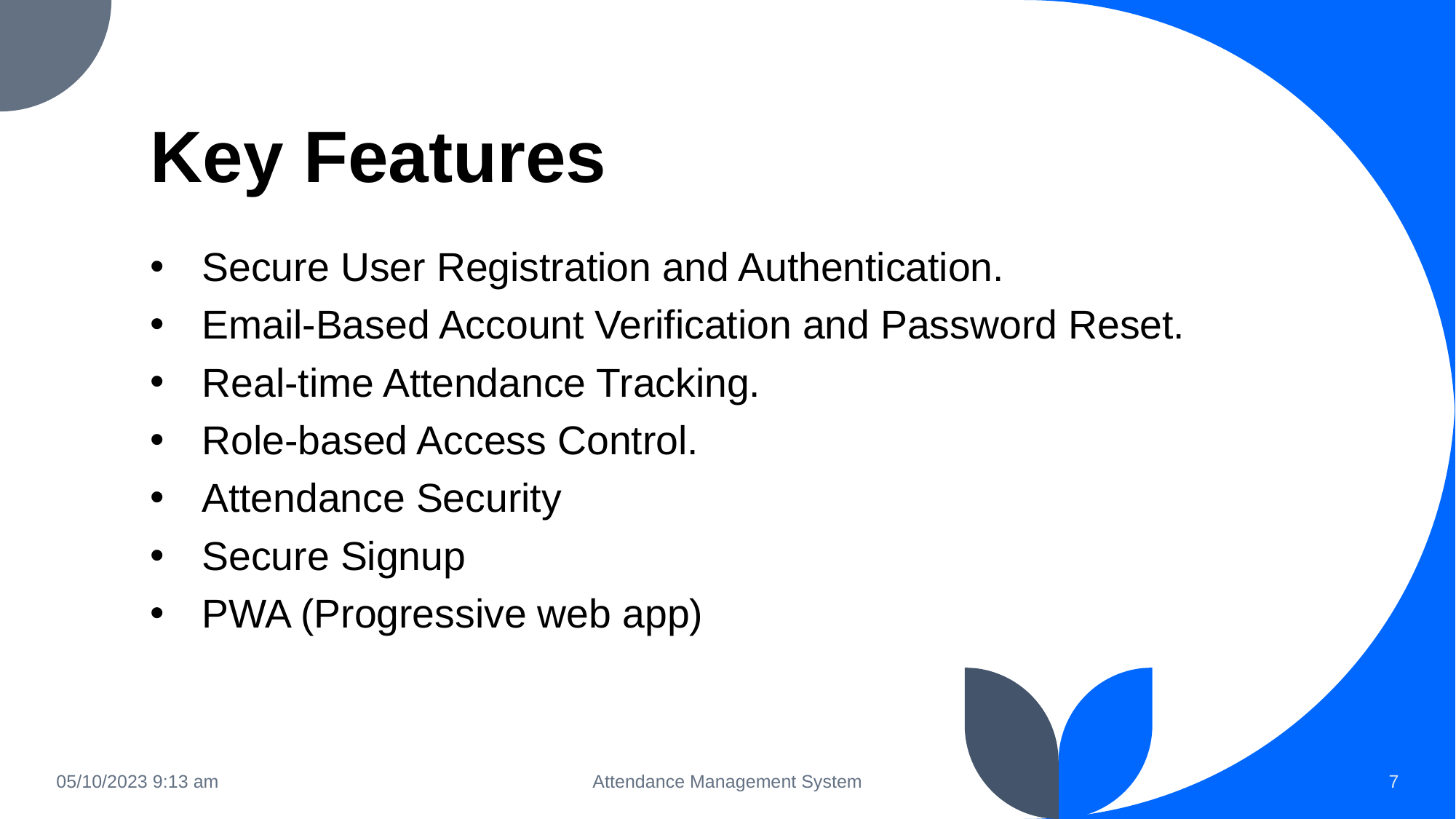

# Key Features
Secure User Registration and Authentication.
Email-Based Account Verification and Password Reset.
Real-time Attendance Tracking.
Role-based Access Control.
Attendance Security
Secure Signup
PWA (Progressive web app)

05/10/2023 9:13 am
Attendance Management System
7